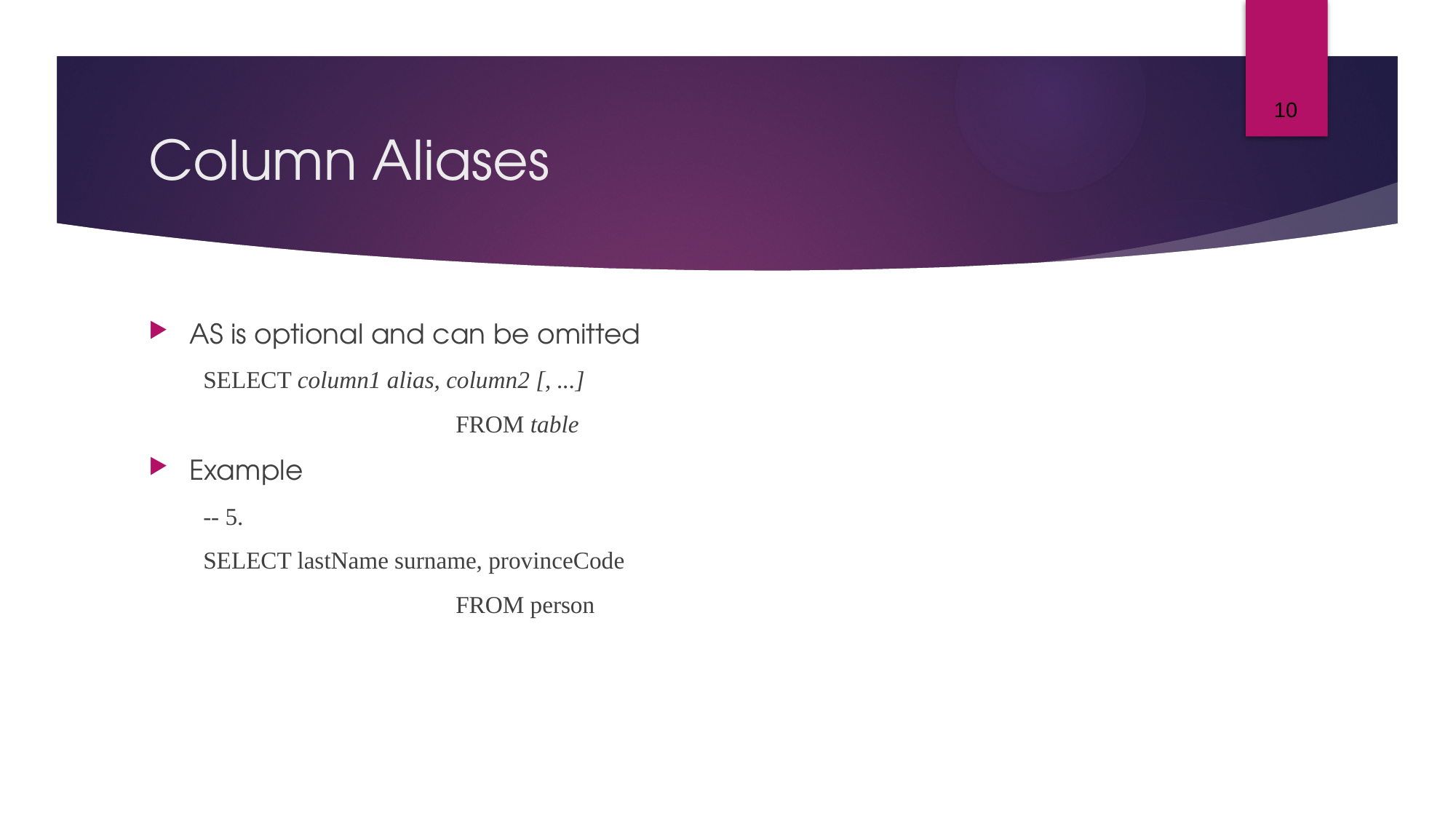

10
# Column Aliases
AS is optional and can be omitted
SELECT column1 alias, column2 [, ...]
			FROM table
Example
-- 5.
SELECT lastName surname, provinceCode
			FROM person